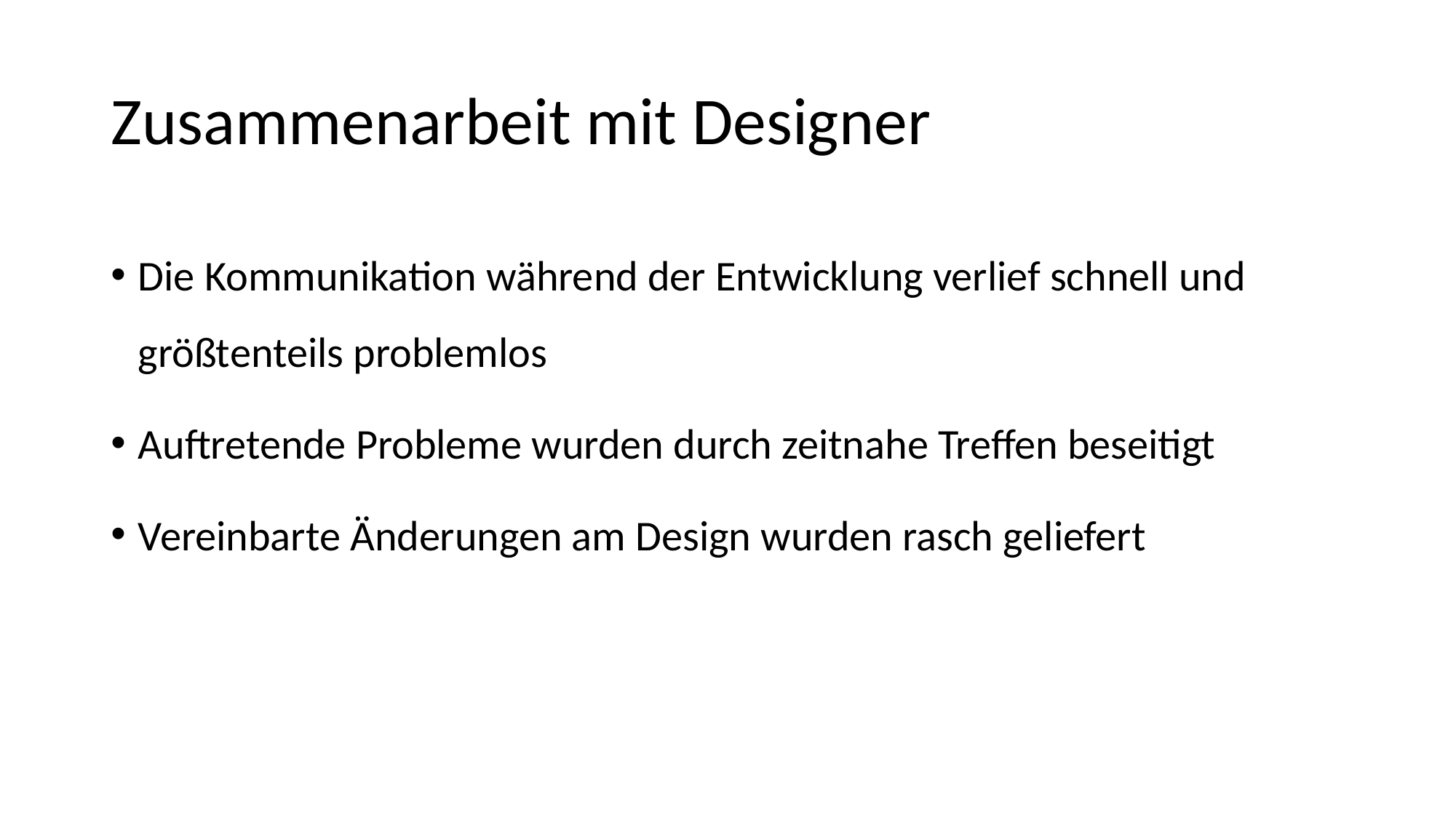

# Zusammenarbeit mit Designer
Die Kommunikation während der Entwicklung verlief schnell und größtenteils problemlos
Auftretende Probleme wurden durch zeitnahe Treffen beseitigt
Vereinbarte Änderungen am Design wurden rasch geliefert